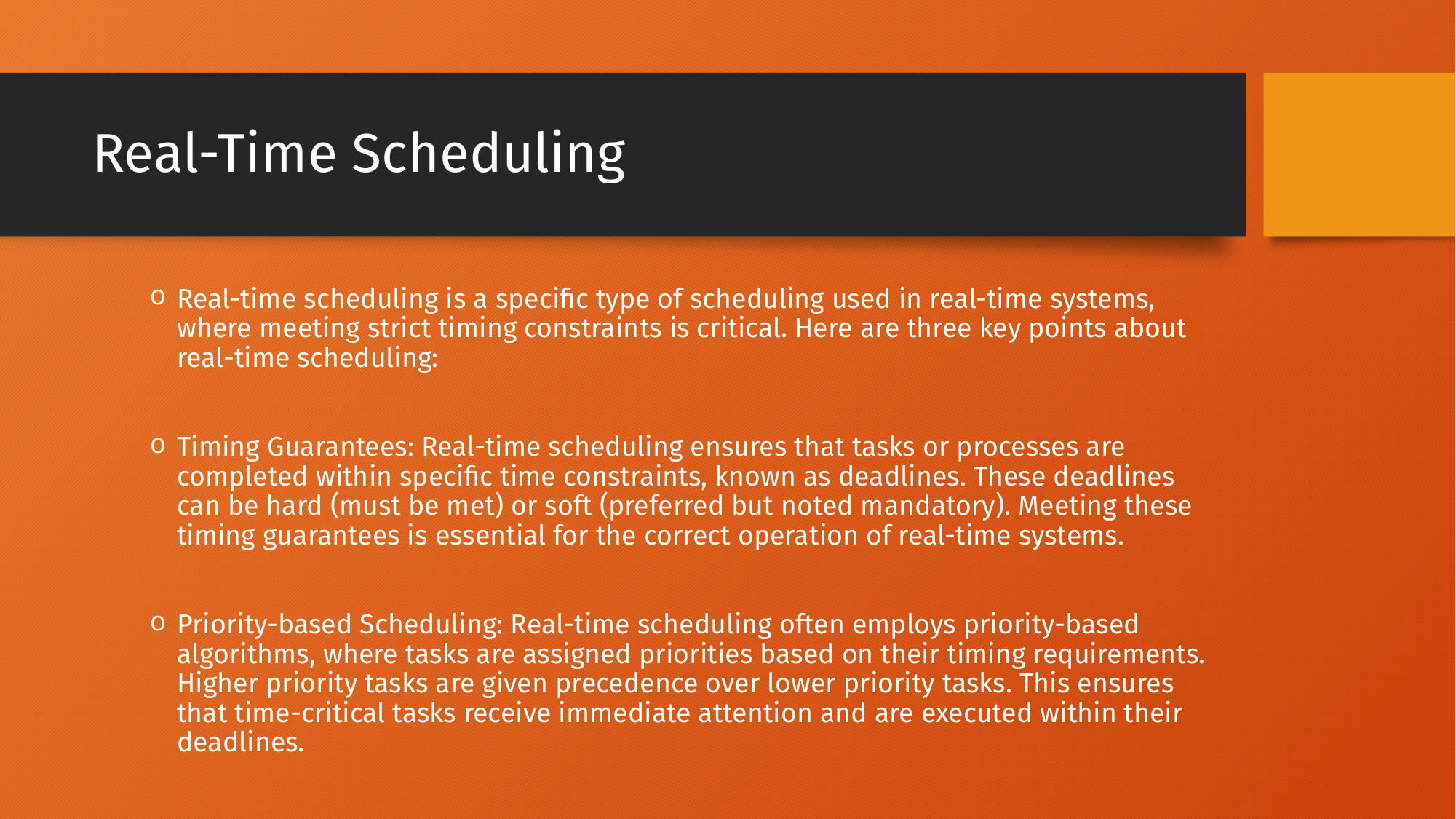

# Real-Time Scheduling
Real-time scheduling is a specific type of scheduling used in real-time systems, where meeting strict timing constraints is critical. Here are three key points about real-time scheduling:

Timing Guarantees: Real-time scheduling ensures that tasks or processes are completed within specific time constraints, known as deadlines. These deadlines can be hard (must be met) or soft (preferred but noted mandatory). Meeting these timing guarantees is essential for the correct operation of real-time systems.

Priority-based Scheduling: Real-time scheduling often employs priority-based algorithms, where tasks are assigned priorities based on their timing requirements. Higher priority tasks are given precedence over lower priority tasks. This ensures that time-critical tasks receive immediate attention and are executed within their deadlines.